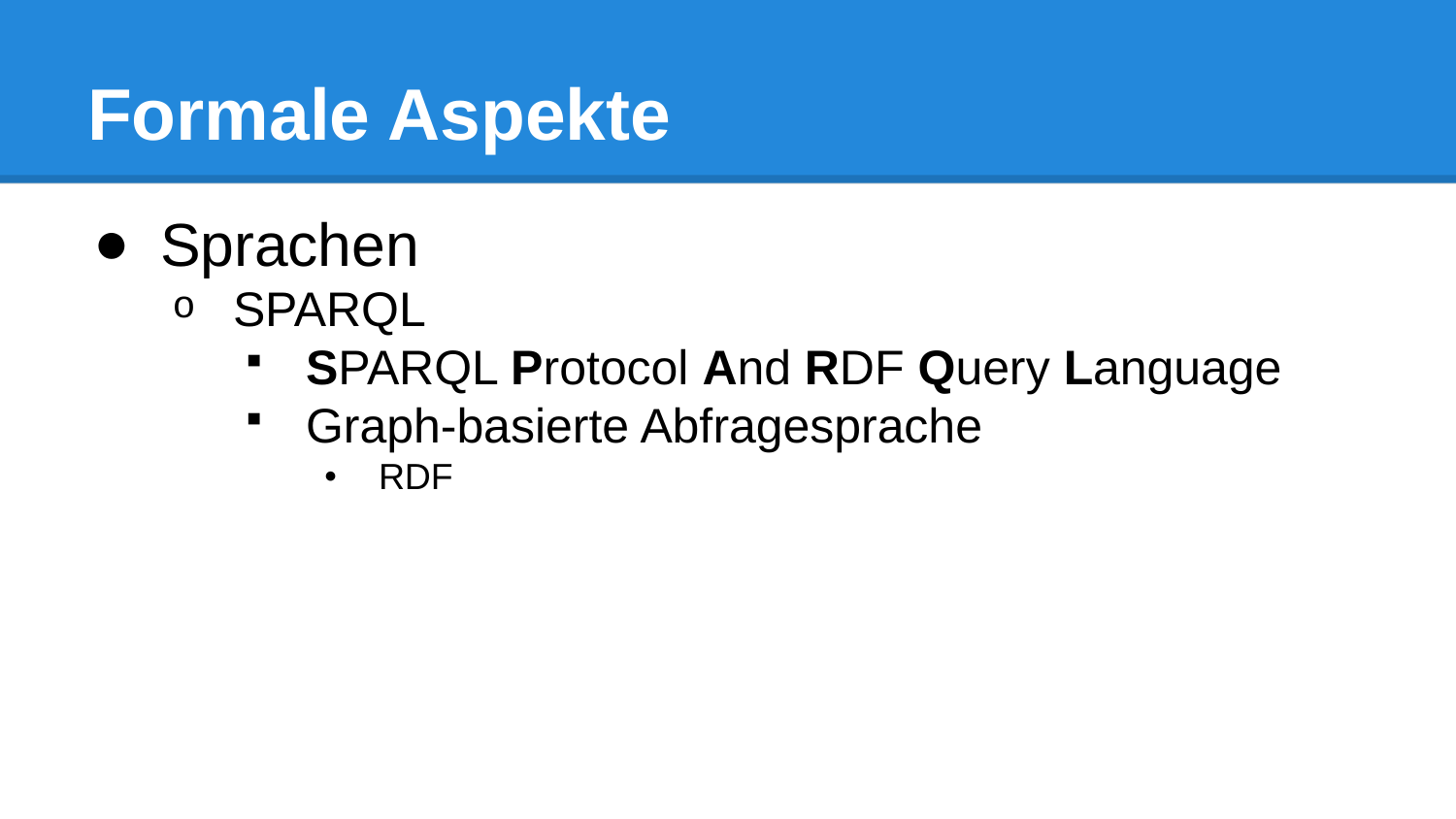

# Formale Aspekte
Sprachen
SPARQL
SPARQL Protocol And RDF Query Language
Graph-basierte Abfragesprache
RDF